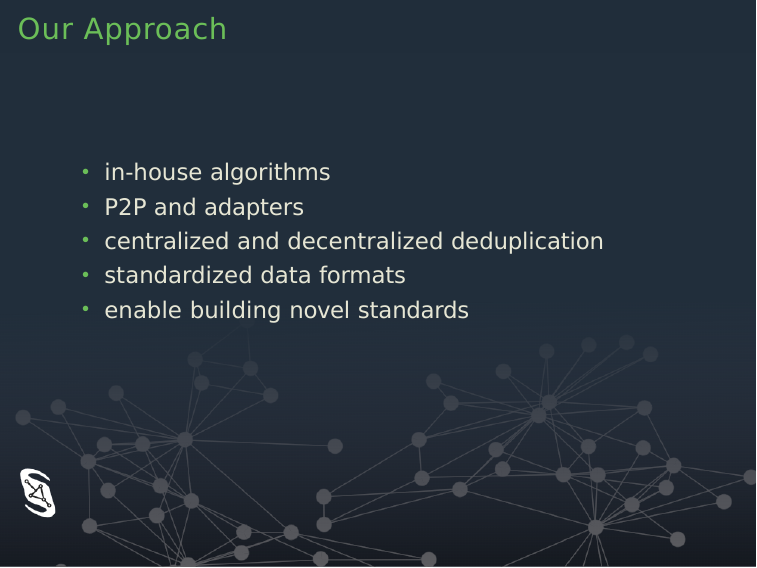

# Our Approach
in-house algorithms
P2P and adapters
centralized and decentralized deduplication
standardized data formats
enable building novel standards